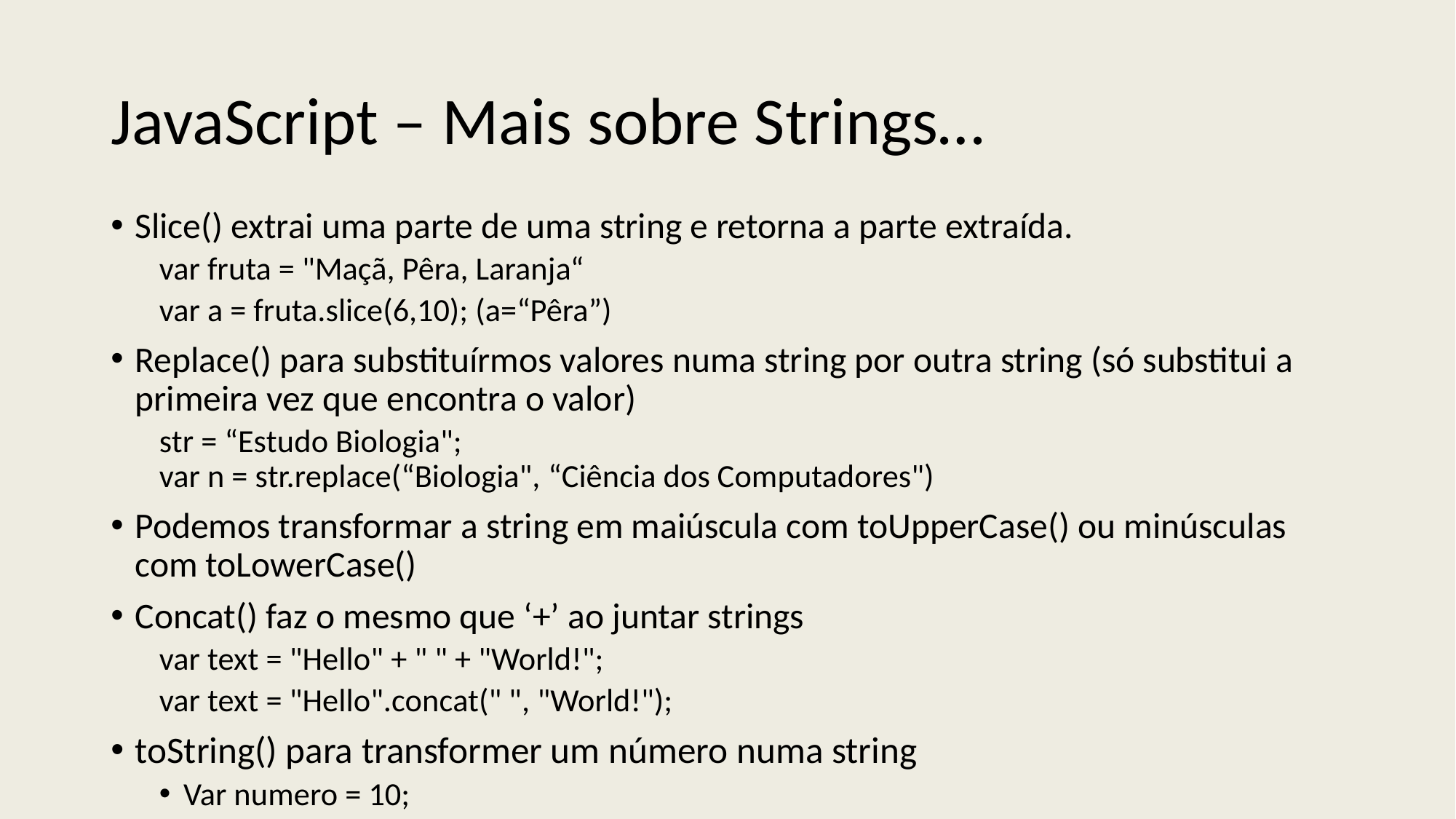

# JavaScript – Mais sobre Strings…
Slice() extrai uma parte de uma string e retorna a parte extraída.
var fruta = "Maçã, Pêra, Laranja“
var a = fruta.slice(6,10); (a=“Pêra”)
Replace() para substituírmos valores numa string por outra string (só substitui a primeira vez que encontra o valor)
str = “Estudo Biologia";
var n = str.replace(“Biologia", “Ciência dos Computadores")
Podemos transformar a string em maiúscula com toUpperCase() ou minúsculas com toLowerCase()
Concat() faz o mesmo que ‘+’ ao juntar strings
var text = "Hello" + " " + "World!";
var text = "Hello".concat(" ", "World!");
toString() para transformer um número numa string
Var numero = 10;
Var string = numero.toString();